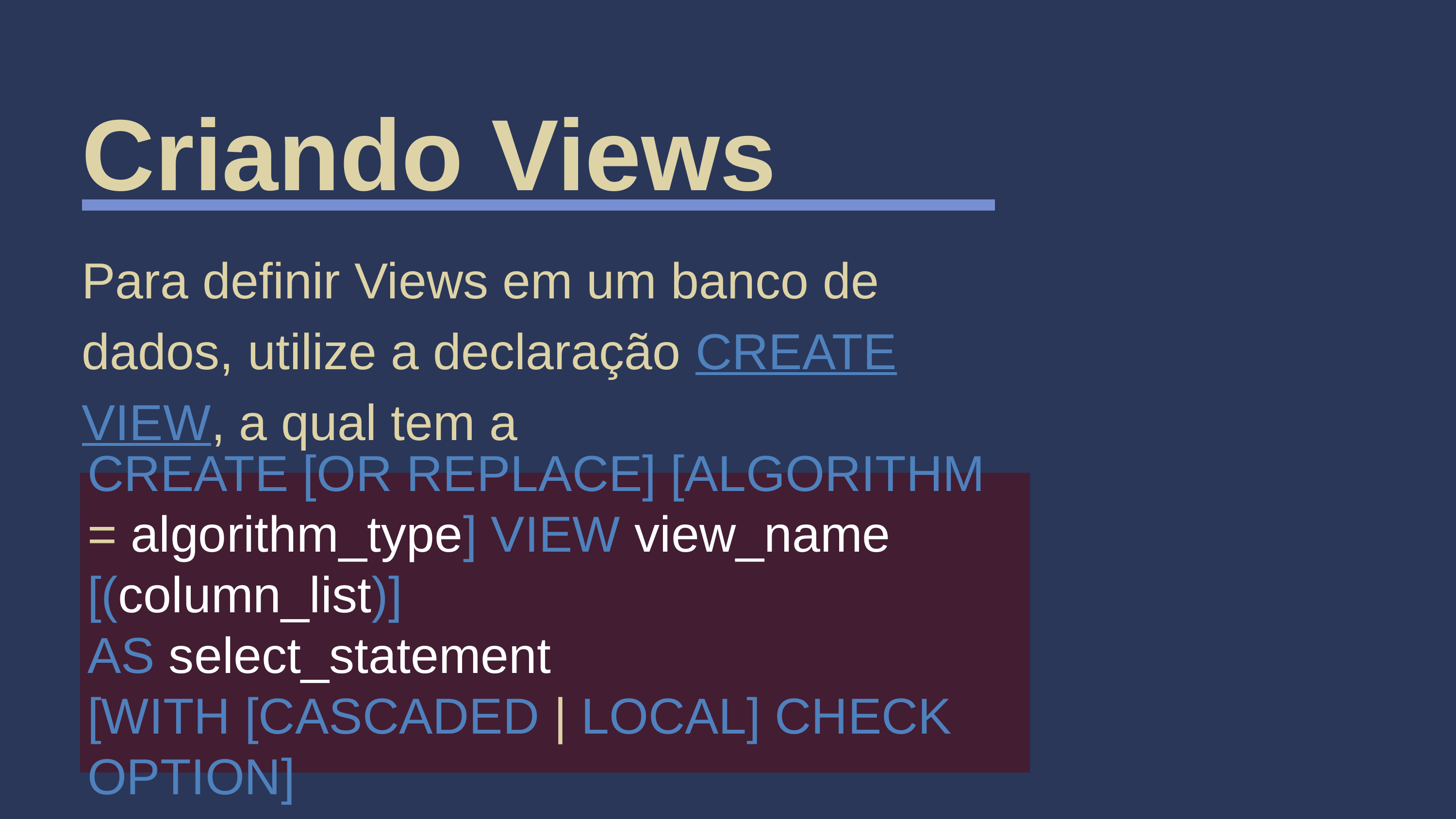

Criando Views

Para definir Views em um banco de dados, utilize a declaração CREATE VIEW, a qual tem a
seguinte sintaxe:
CREATE [OR REPLACE] [ALGORITHM = algorithm_type] VIEW view_name [(column_list)]
AS select_statement
[WITH [CASCADED | LOCAL] CHECK OPTION]